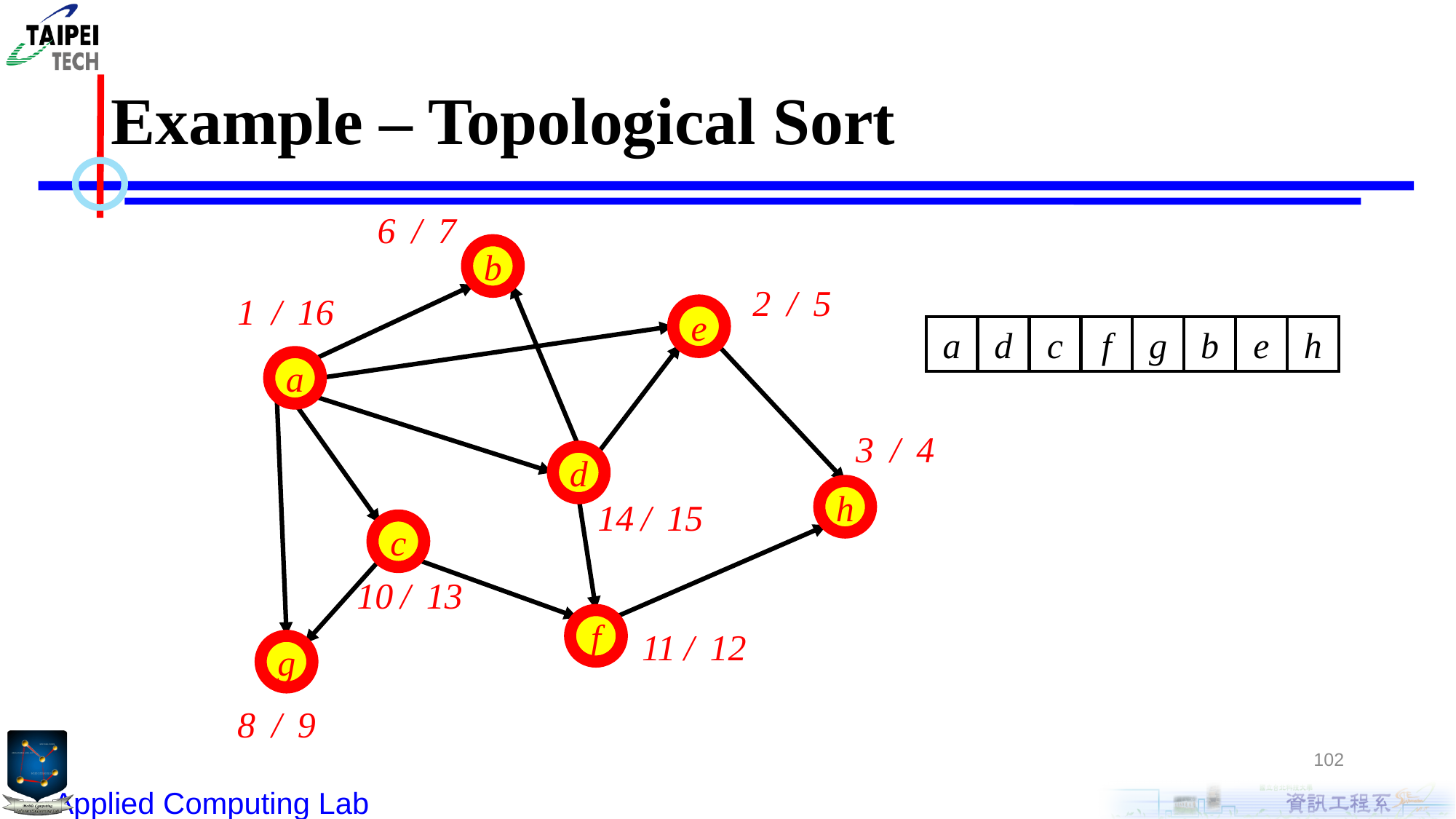

# Example – Topological Sort
6
/
7

b
2
/
5
1
/
16
e

a
d
c
f
g
b
e
h
a

3
/
4
d

h
14
/
15
c

10
/
13
f

/
12
11
g

8
/
9
102